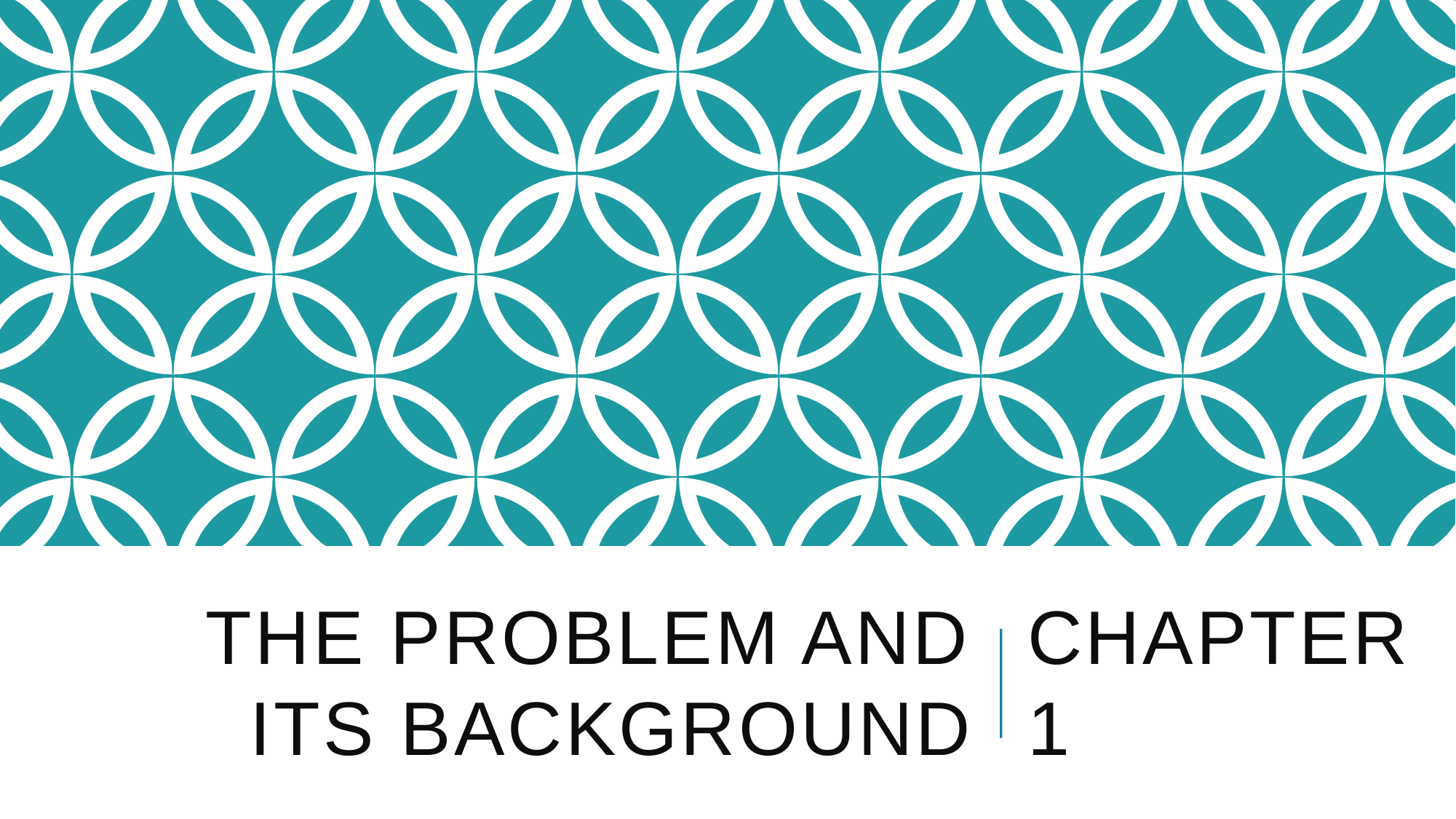

The problem and its Background
Chapter 1